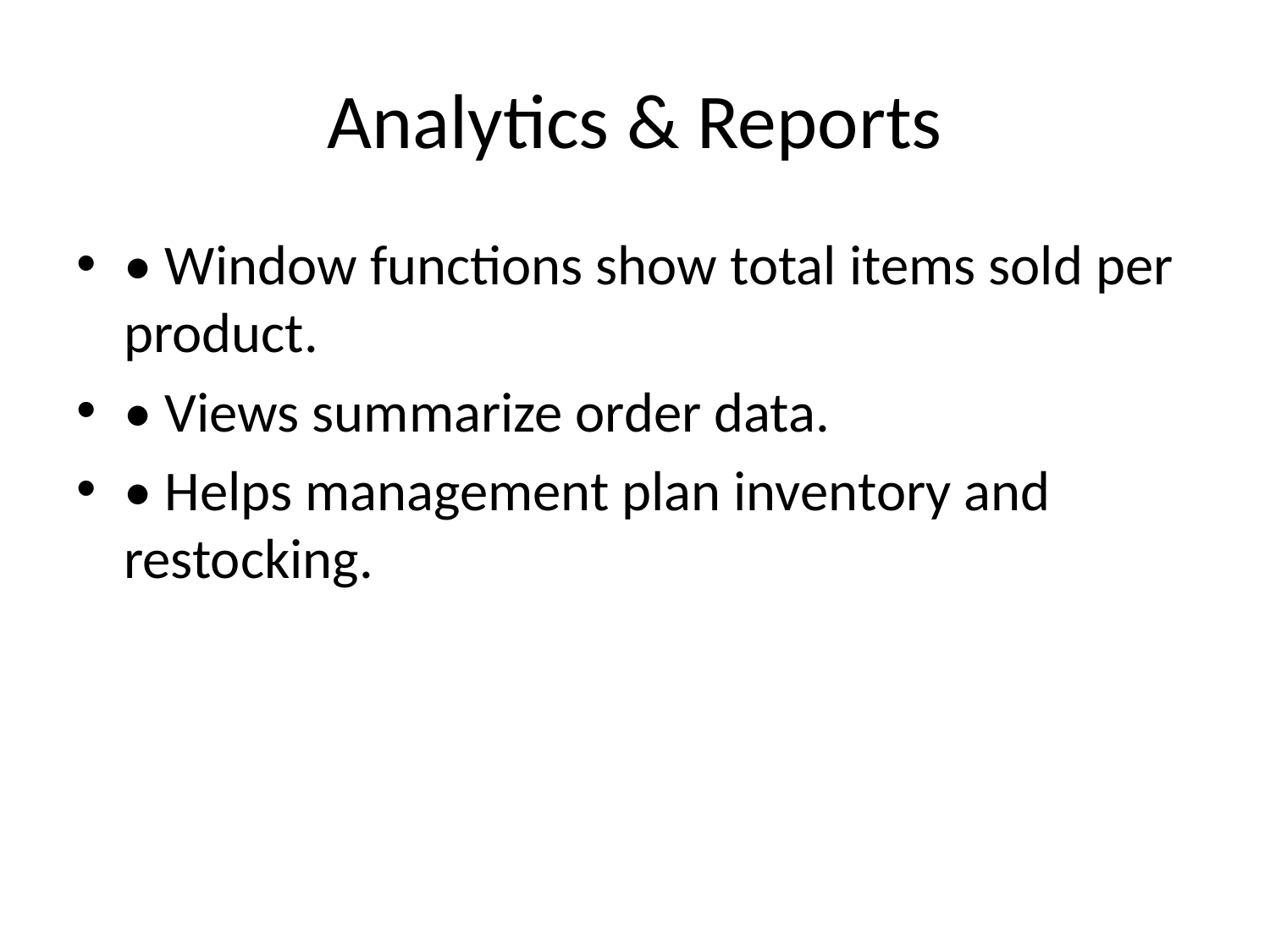

# Analytics & Reports
• Window functions show total items sold per product.
• Views summarize order data.
• Helps management plan inventory and restocking.